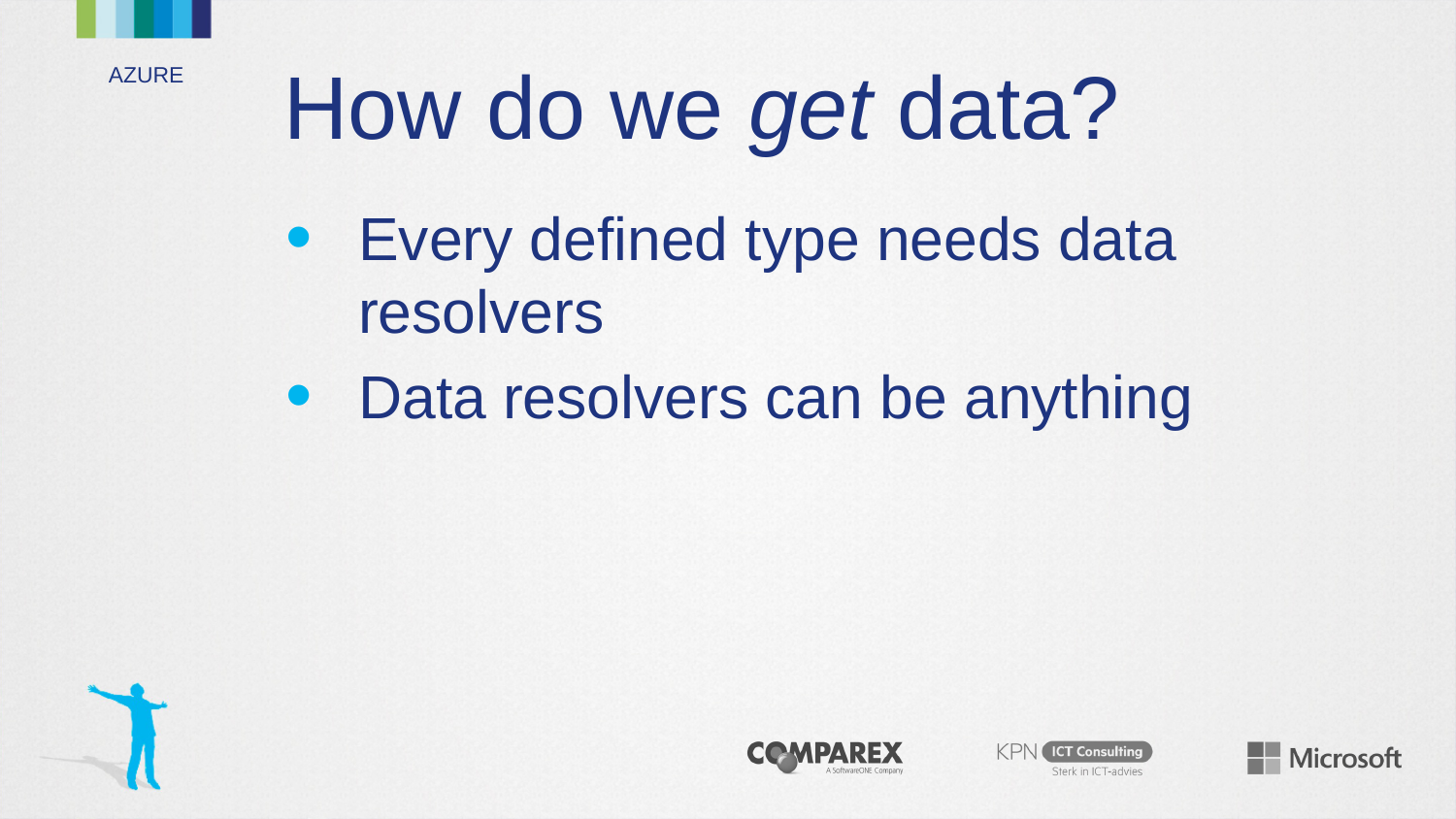

# How do we get data?
Every defined type needs data resolvers
Data resolvers can be anything